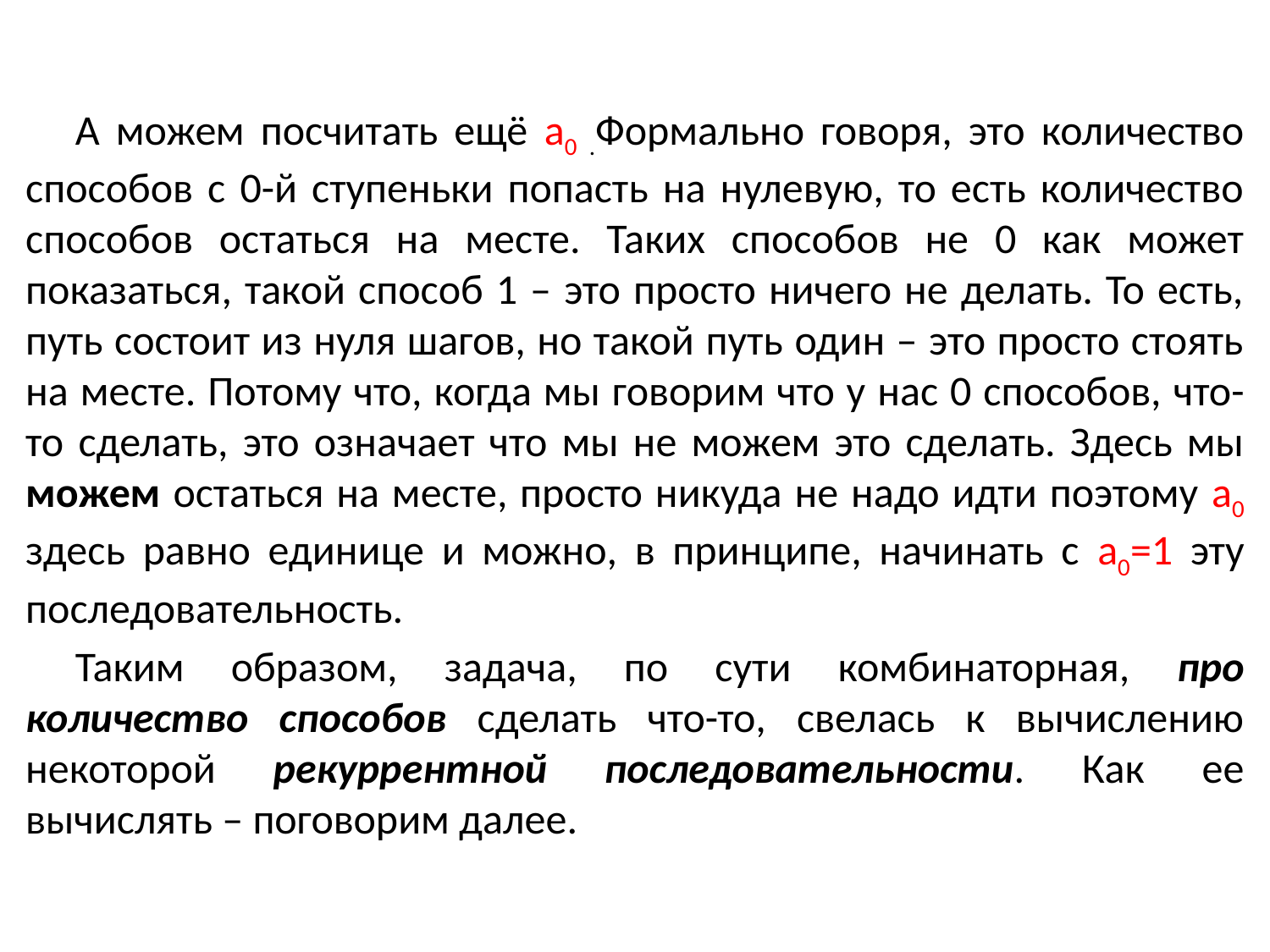

А можем посчитать ещё а0 .Формально говоря, это количество способов с 0-й ступеньки попасть на нулевую, то есть количество способов остаться на месте. Таких способов не 0 как может показаться, такой способ 1 – это просто ничего не делать. То есть, путь состоит из нуля шагов, но такой путь один – это просто стоять на месте. Потому что, когда мы говорим что у нас 0 способов, что-то сделать, это означает что мы не можем это сделать. Здесь мы можем остаться на месте, просто никуда не надо идти поэтому а0 здесь равно единице и можно, в принципе, начинать с а0=1 эту последовательность.
Таким образом, задача, по сути комбинаторная, про количество способов сделать что-то, свелась к вычислению некоторой рекуррентной последовательности. Как ее вычислять – поговорим далее.